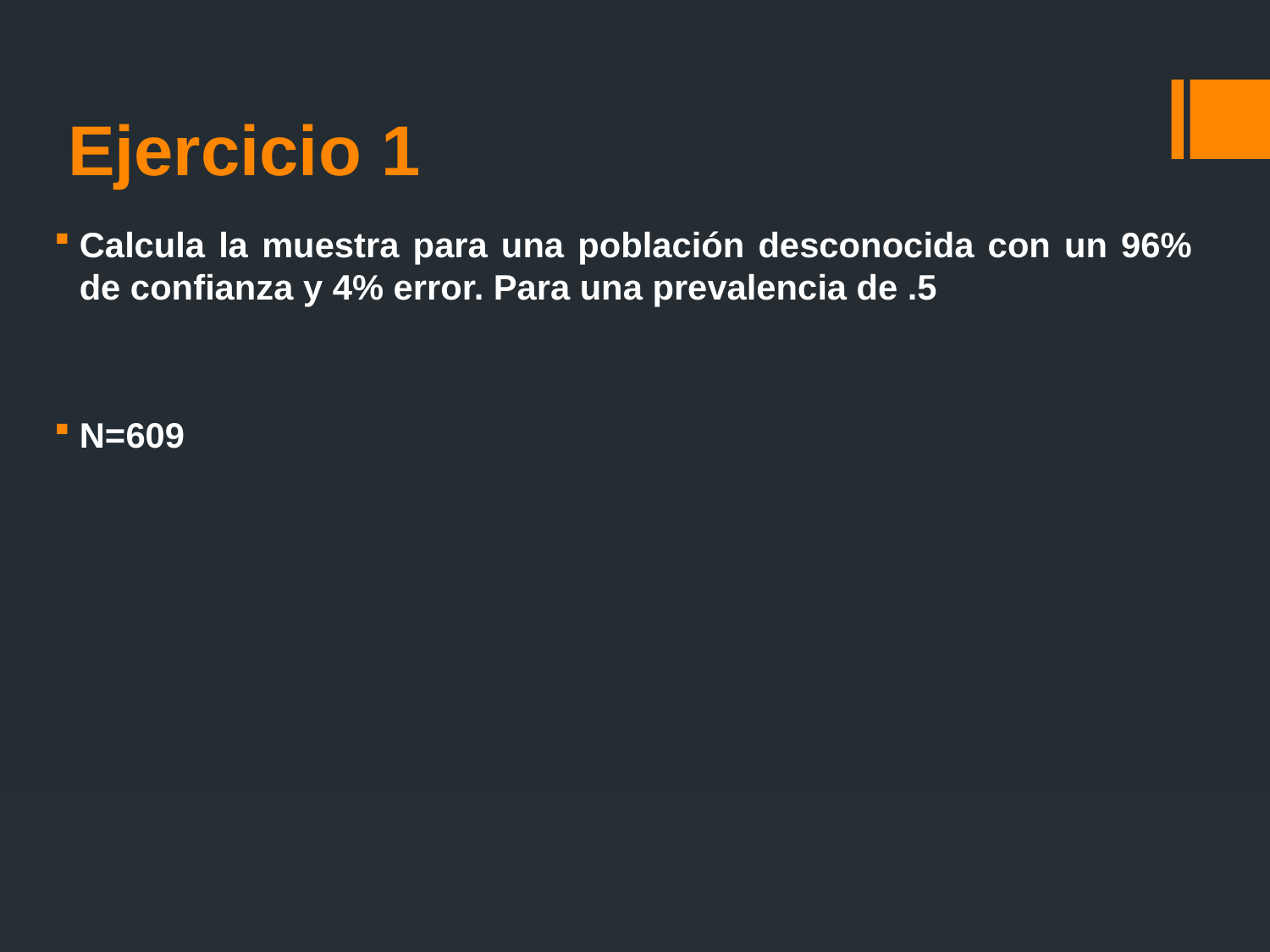

# Ejercicio 1
Calcula la muestra para una población desconocida con un 96% de confianza y 4% error. Para una prevalencia de .5

N=609